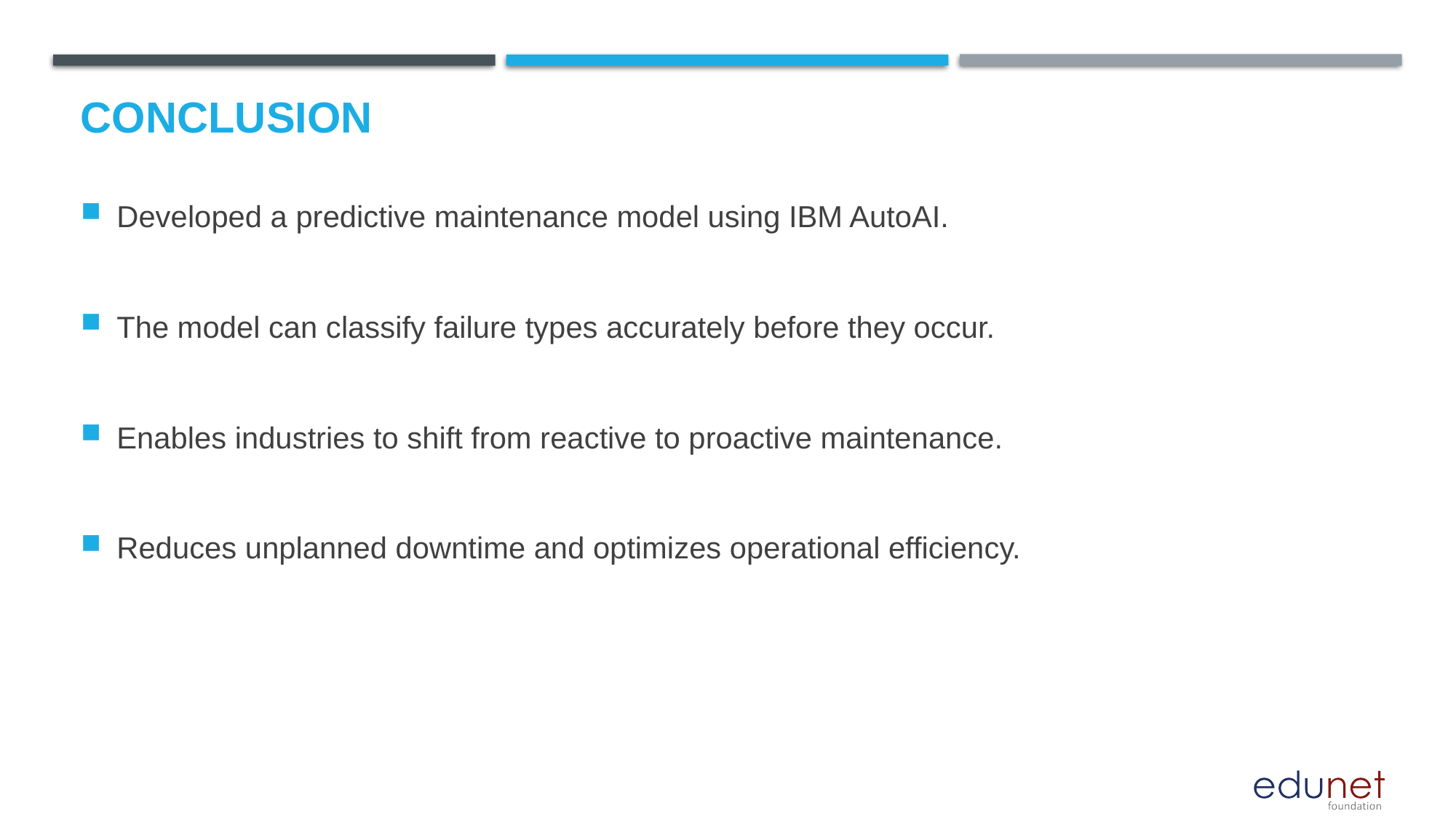

# Conclusion
Developed a predictive maintenance model using IBM AutoAI.

The model can classify failure types accurately before they occur.

Enables industries to shift from reactive to proactive maintenance.

Reduces unplanned downtime and optimizes operational efficiency.